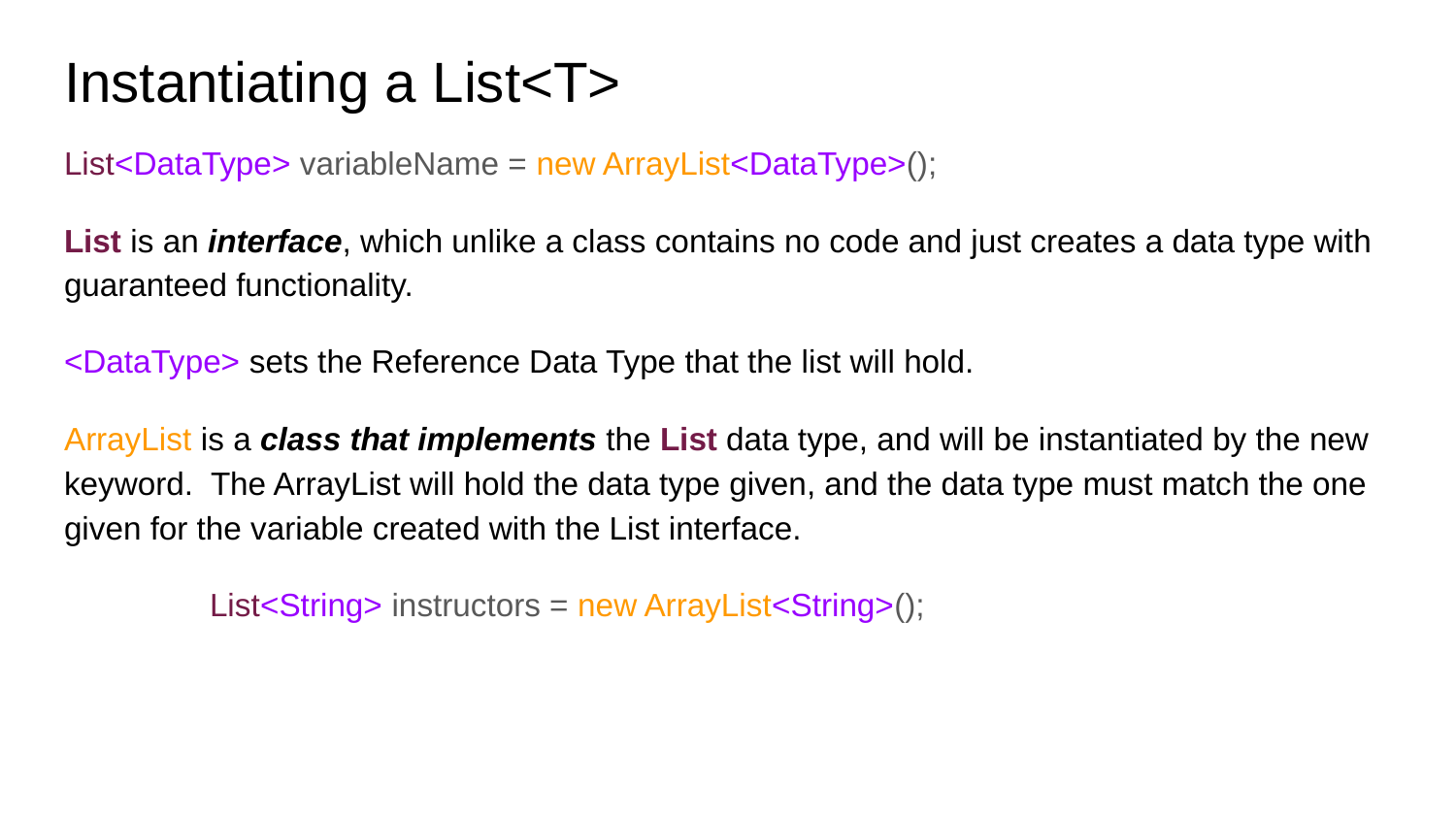

# Instantiating a List<T>
List<DataType> variableName = new ArrayList<DataType>();
List is an interface, which unlike a class contains no code and just creates a data type with guaranteed functionality.
<DataType> sets the Reference Data Type that the list will hold.
ArrayList is a class that implements the List data type, and will be instantiated by the new keyword.  The ArrayList will hold the data type given, and the data type must match the one given for the variable created with the List interface.
	List<String> instructors = new ArrayList<String>();